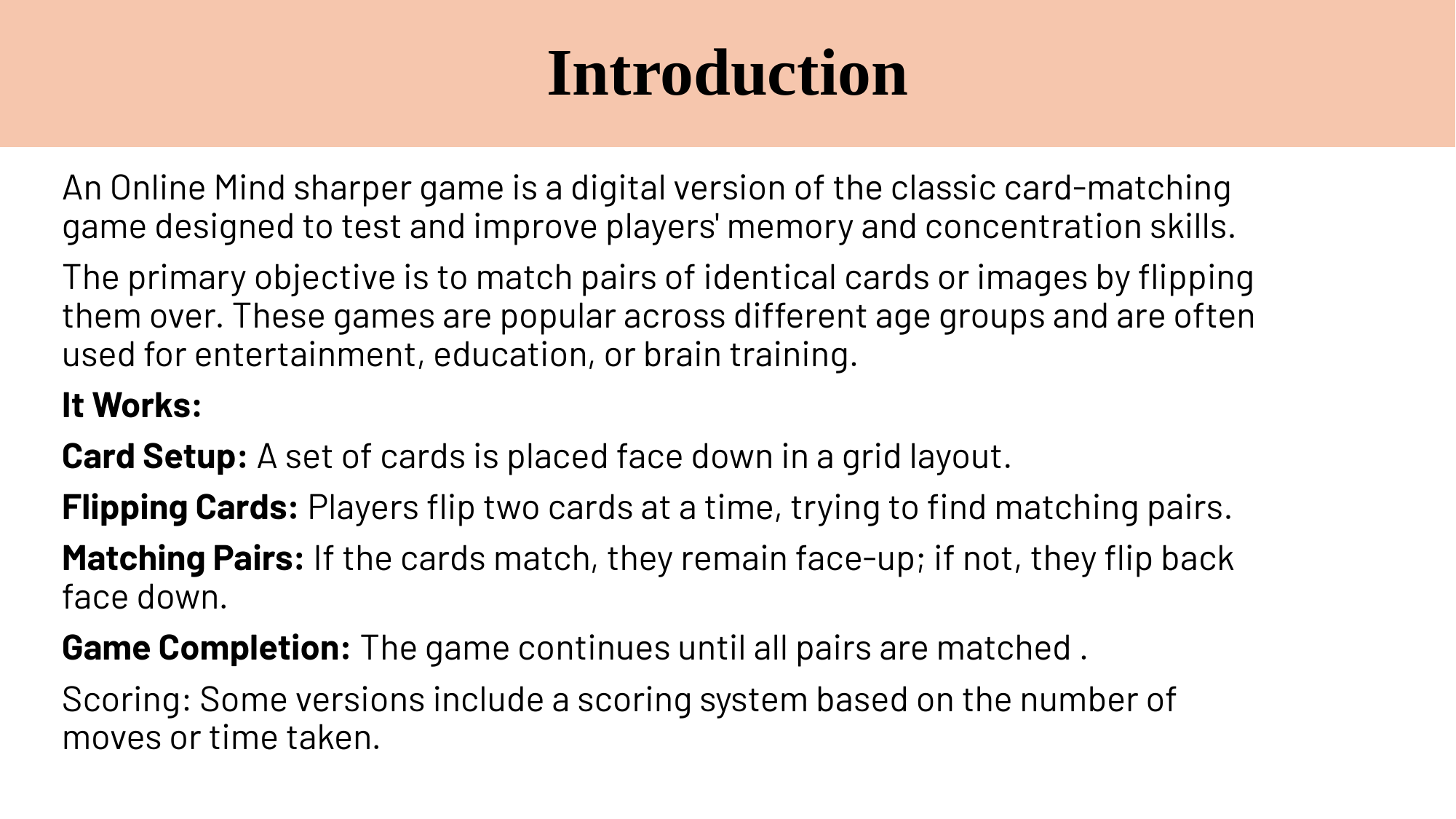

# Introduction
An Online Mind sharper game is a digital version of the classic card-matching game designed to test and improve players' memory and concentration skills.
The primary objective is to match pairs of identical cards or images by flipping them over. These games are popular across different age groups and are often used for entertainment, education, or brain training.
It Works:
Card Setup: A set of cards is placed face down in a grid layout.
Flipping Cards: Players flip two cards at a time, trying to find matching pairs.
Matching Pairs: If the cards match, they remain face-up; if not, they flip back face down.
Game Completion: The game continues until all pairs are matched .
Scoring: Some versions include a scoring system based on the number of moves or time taken.